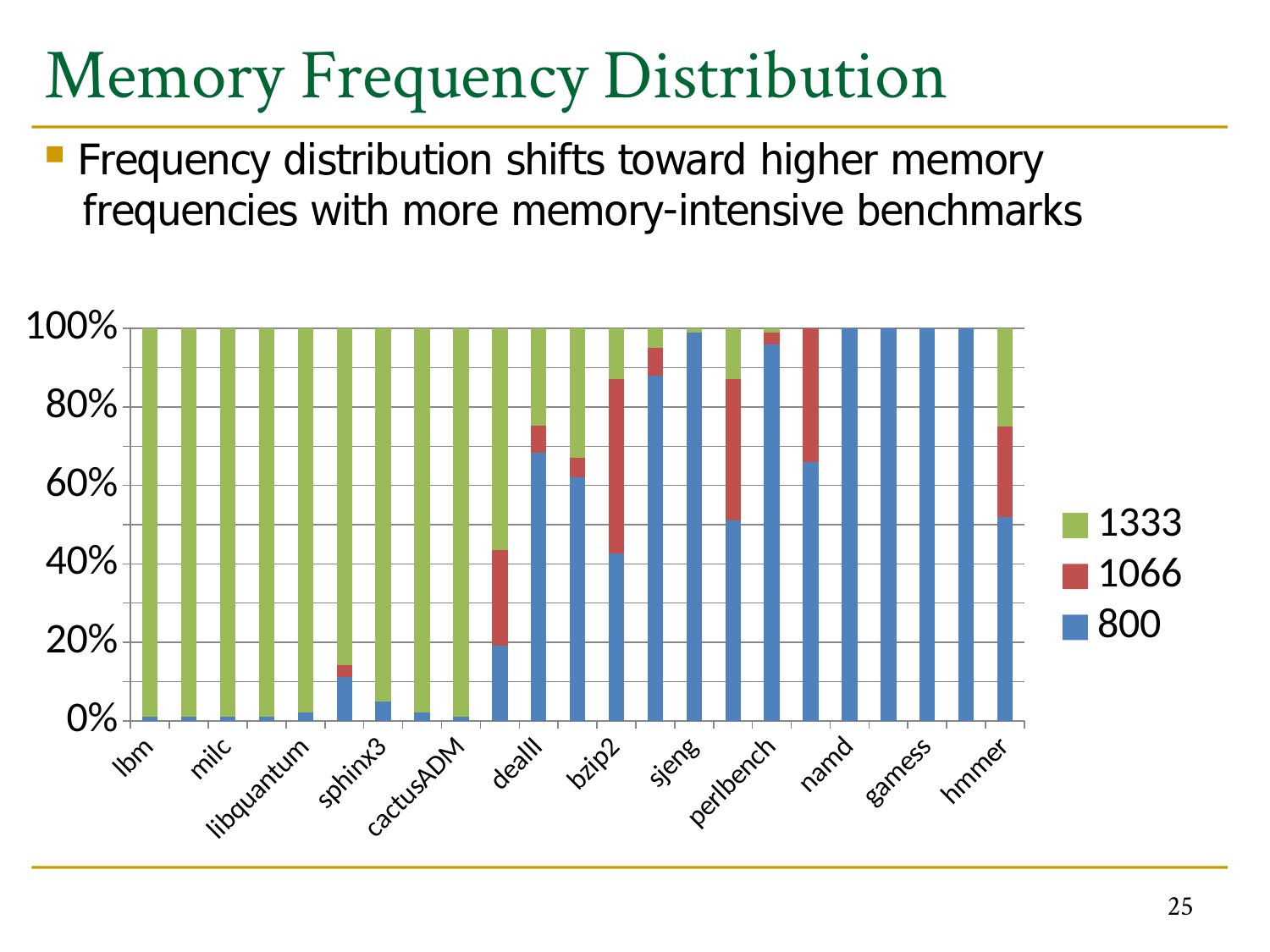

# Memory Frequency Distribution
 Frequency distribution shifts toward higher memory
   frequencies with more memory-intensive benchmarks

### Chart

| Category | 800 | 1066 | 1333 |
|---|---|---|---|
| lbm | 0.01 | 0.0 | 0.99 |
| GemsFDTD | 0.01 | 0.0 | 0.99 |
| milc | 0.01 | 0.0 | 0.99 |
| leslie3d | 0.01 | 0.0 | 0.99 |
| libquantum | 0.02 | 0.0 | 0.97 |
| soplex | 0.11 | 0.03 | 0.85 |
| sphinx3 | 0.05 | 0.0 | 0.95 |
| mcf | 0.02 | 0.0 | 0.98 |
| cactusADM | 0.01 | 0.0 | 0.99 |
| gcc | 0.19 | 0.24 | 0.56 |
| dealII | 0.69 | 0.07 | 0.25 |
| tonto | 0.62 | 0.05 | 0.33 |
| bzip2 | 0.43 | 0.45 | 0.13 |
| gobmk | 0.88 | 0.07 | 0.05 |
| sjeng | 0.99 | 0.0 | 0.01 |
| calculix | 0.51 | 0.36 | 0.13 |
| perlbench | 0.96 | 0.03 | 0.01 |
| h264ref | 0.66 | 0.34 | 0.0 |
| namd | 1.0 | 0.0 | 0.0 |
| gromacs | 0.99 | 0.0 | 0.0 |
| gamess | 1.0 | 0.0 | 0.0 |
| povray | 1.0 | 0.0 | 0.0 |
| hmmer | 0.52 | 0.23 | 0.25 |
25